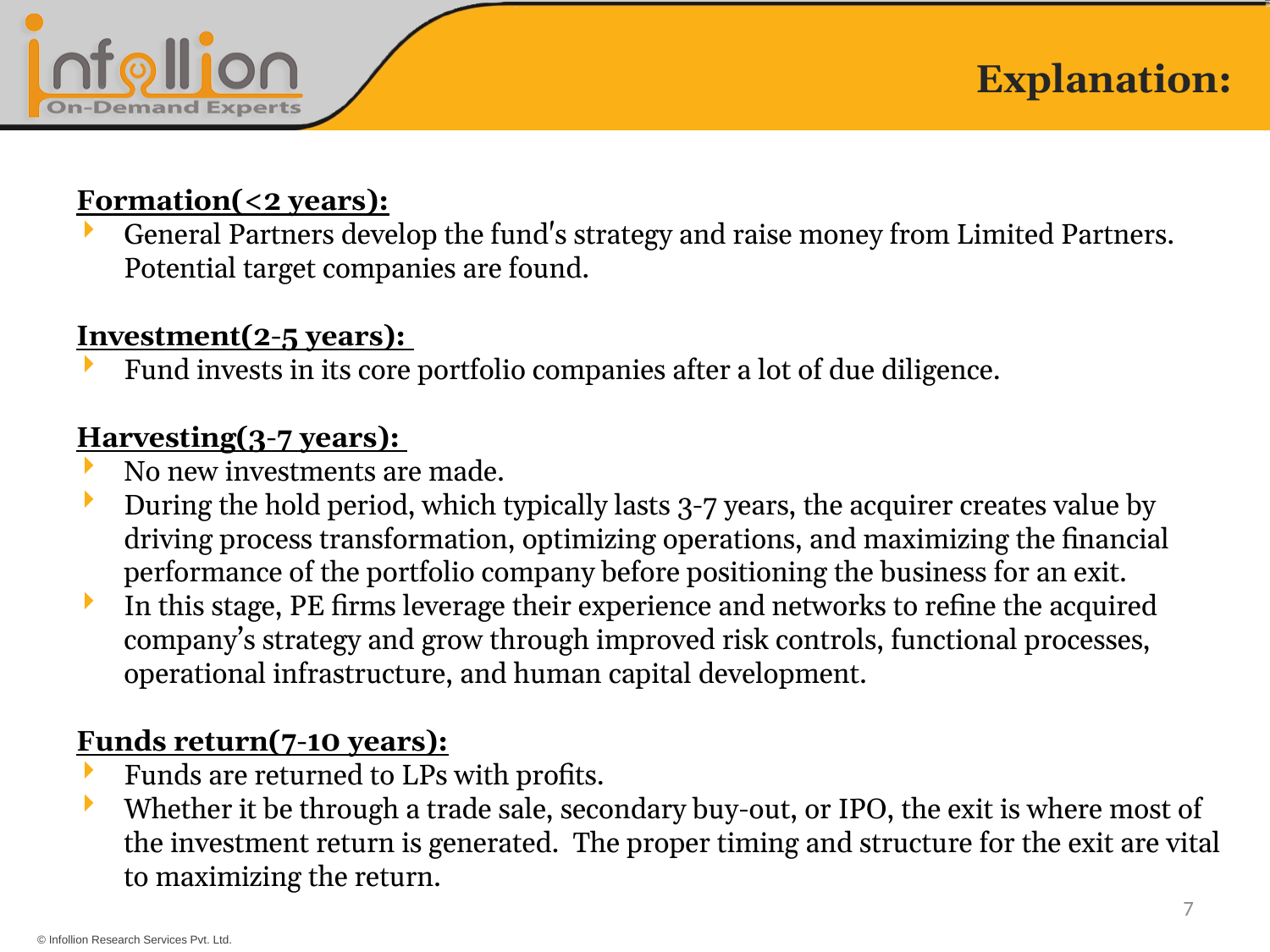

# Explanation:
Formation(<2 years):
General Partners develop the fund's strategy and raise money from Limited Partners.  Potential target companies are found.
Investment(2-5 years):
Fund invests in its core portfolio companies after a lot of due diligence.
Harvesting(3-7 years):
No new investments are made.
During the hold period, which typically lasts 3-7 years, the acquirer creates value by driving process transformation, optimizing operations, and maximizing the financial performance of the portfolio company before positioning the business for an exit.
In this stage, PE firms leverage their experience and networks to refine the acquired company’s strategy and grow through improved risk controls, functional processes, operational infrastructure, and human capital development.
Funds return(7-10 years):
Funds are returned to LPs with profits.
Whether it be through a trade sale, secondary buy-out, or IPO, the exit is where most of the investment return is generated.  The proper timing and structure for the exit are vital to maximizing the return.

7